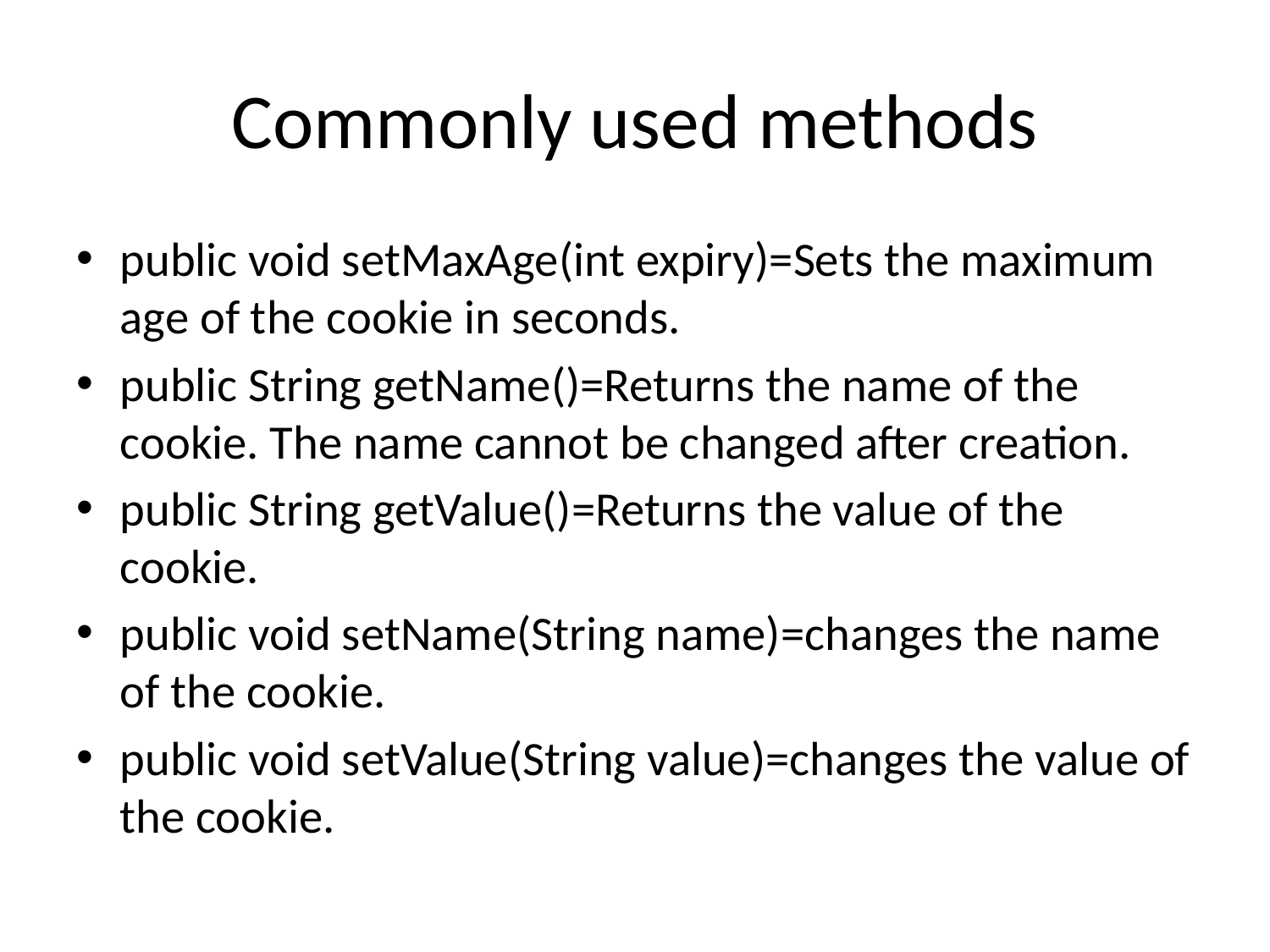

# Commonly used methods
public void setMaxAge(int expiry)=Sets the maximum age of the cookie in seconds.
public String getName()=Returns the name of the cookie. The name cannot be changed after creation.
public String getValue()=Returns the value of the cookie.
public void setName(String name)=changes the name of the cookie.
public void setValue(String value)=changes the value of the cookie.